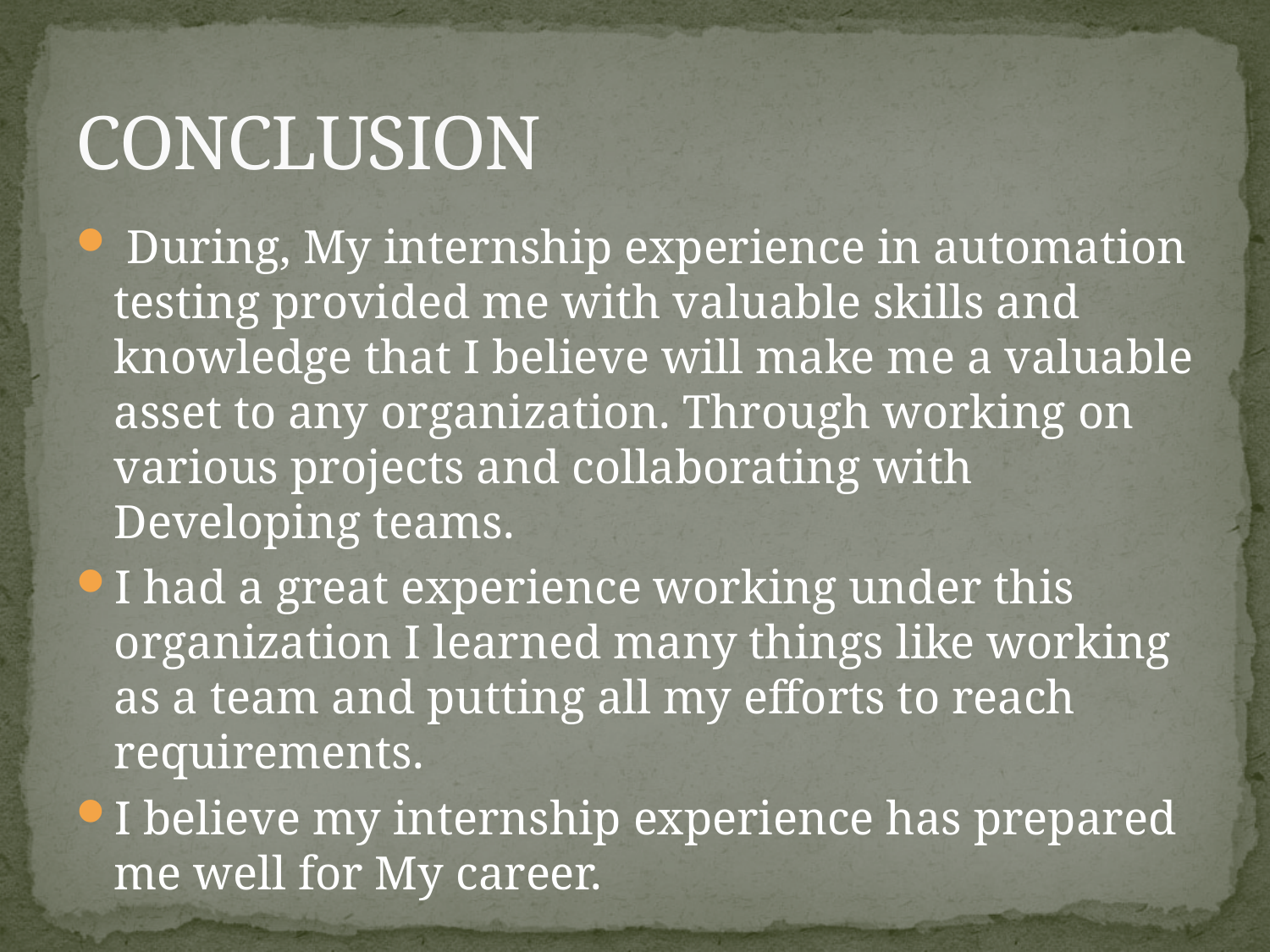

# CONCLUSION
 During, My internship experience in automation testing provided me with valuable skills and knowledge that I believe will make me a valuable asset to any organization. Through working on various projects and collaborating with Developing teams.
I had a great experience working under this organization I learned many things like working as a team and putting all my efforts to reach requirements.
I believe my internship experience has prepared me well for My career.